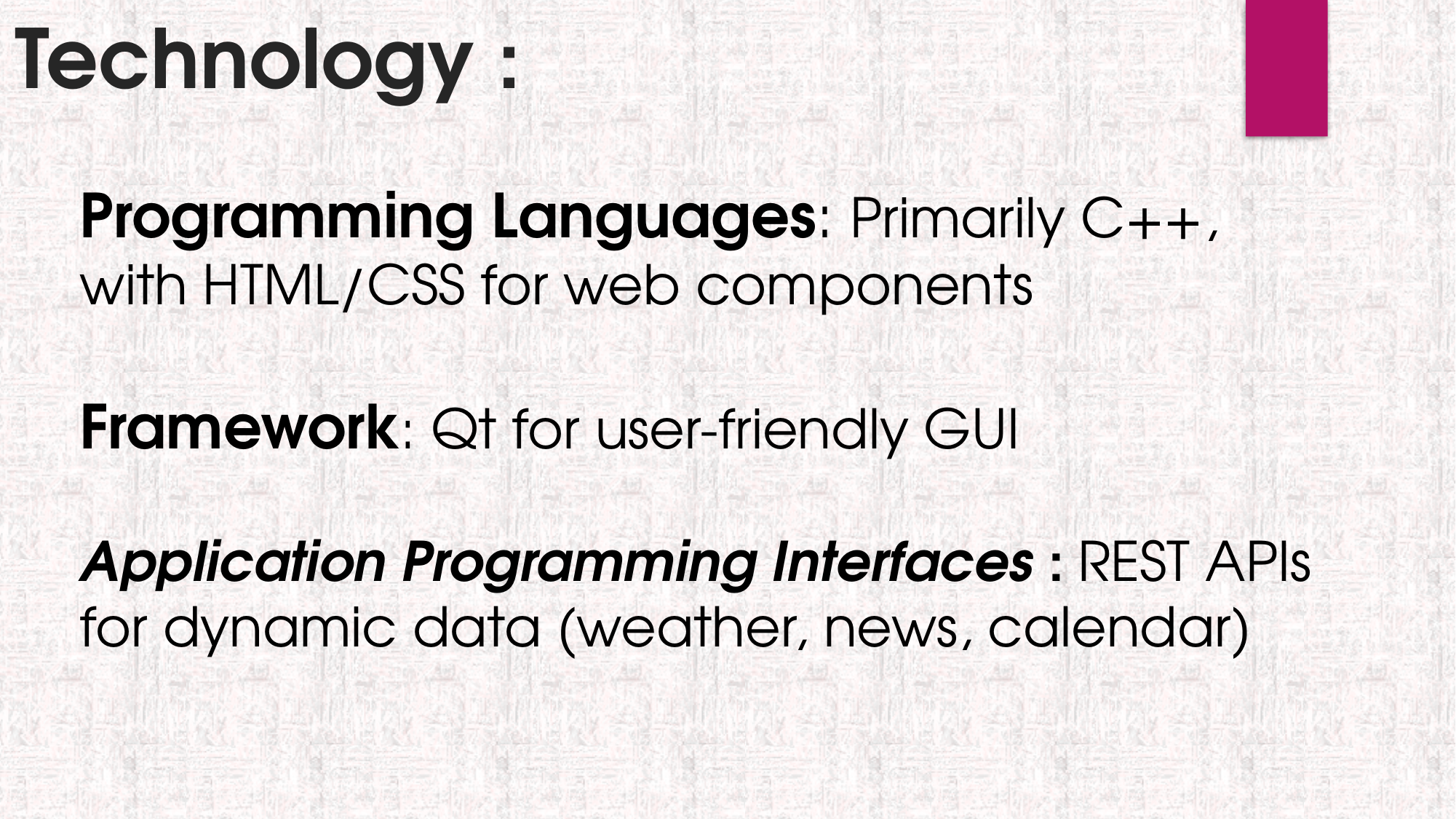

Technology :
Programming Languages: Primarily C++, with HTML/CSS for web components

Framework: Qt for user-friendly GUI

Application Programming Interfaces :  REST APIs for dynamic data (weather, news, calendar)